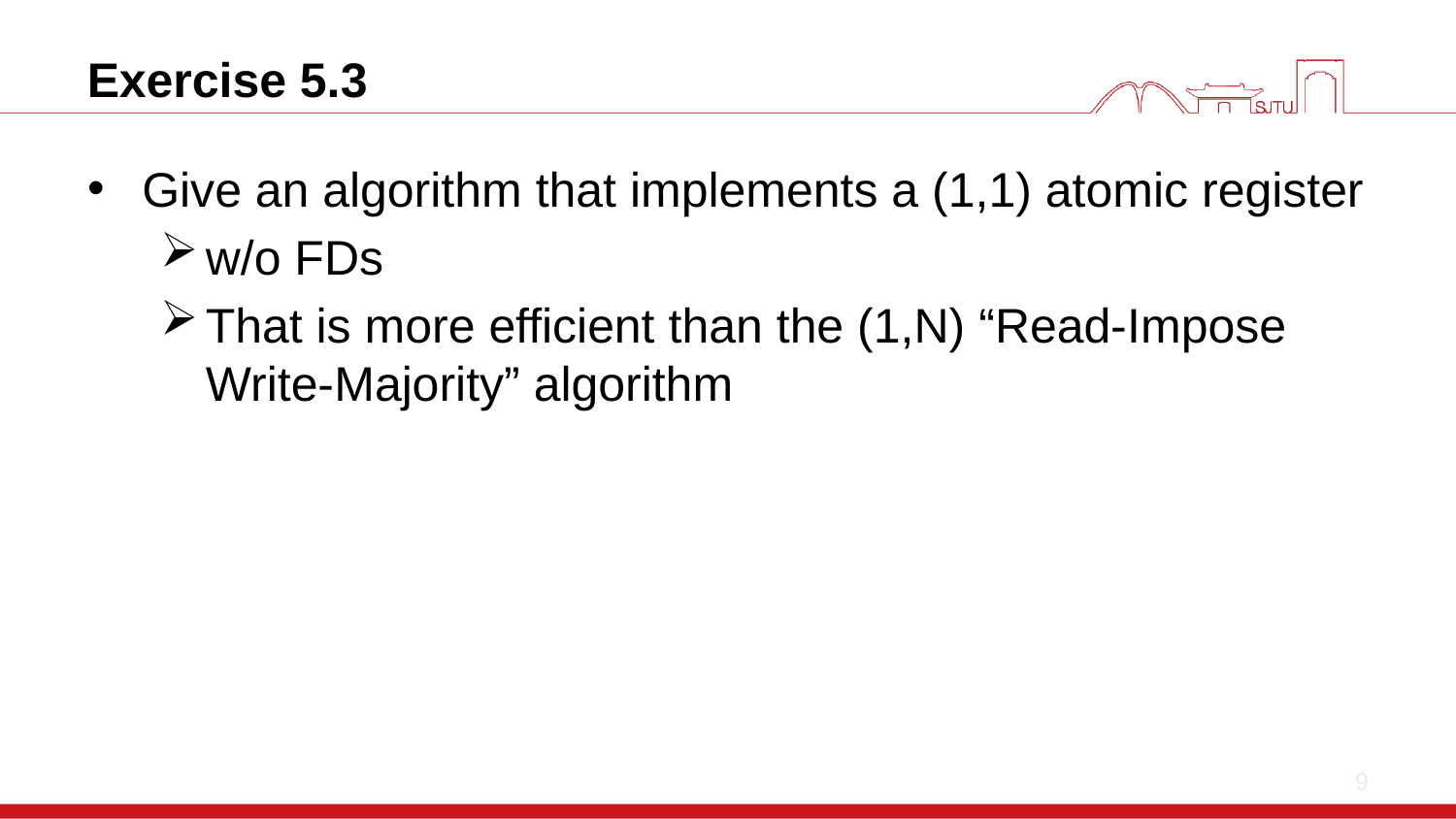

9
# Exercise 5.3
Give an algorithm that implements a (1,1) atomic register
w/o FDs
That is more efficient than the (1,N) “Read-Impose Write-Majority” algorithm